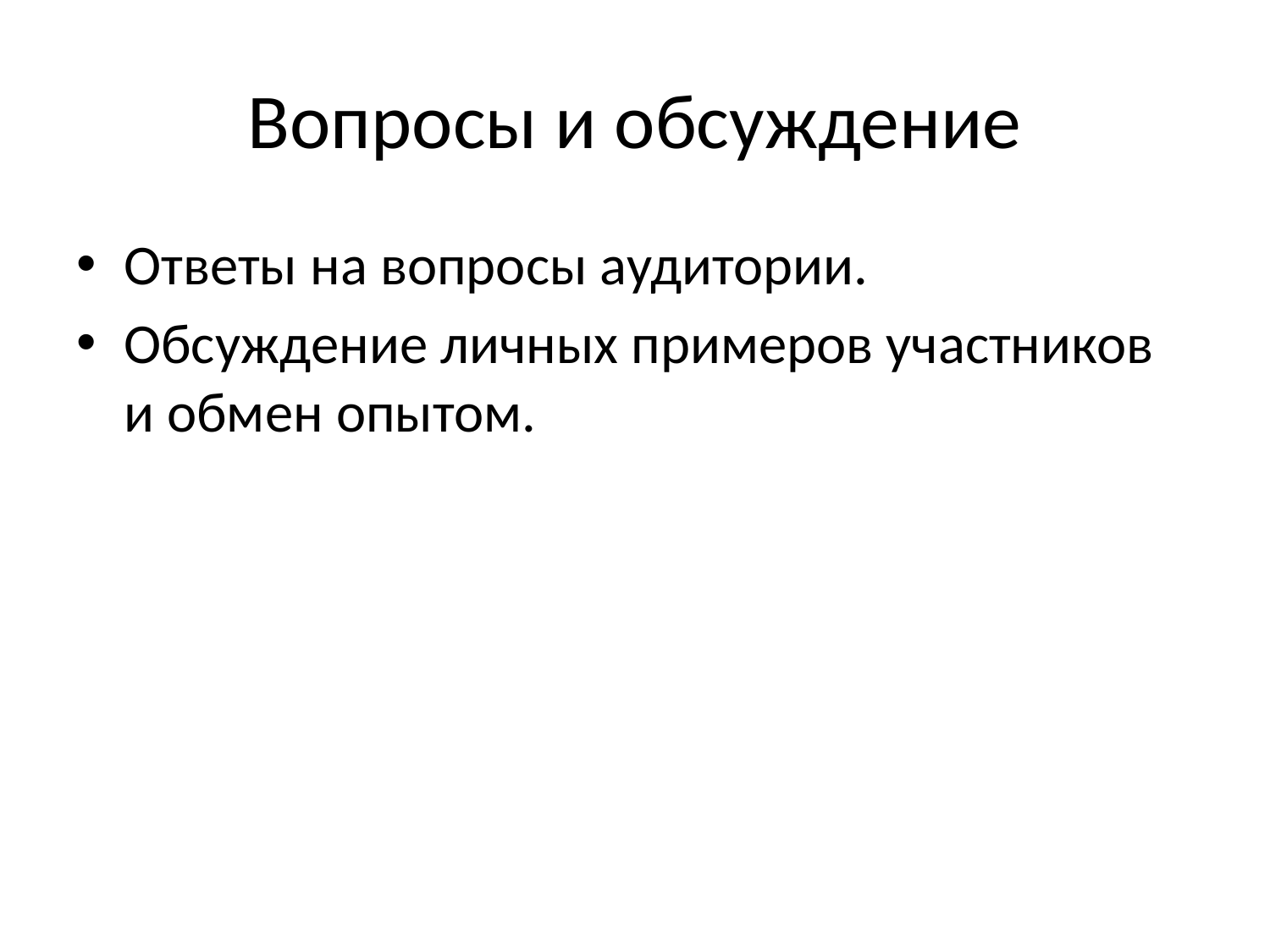

# Вопросы и обсуждение
Ответы на вопросы аудитории.
Обсуждение личных примеров участников и обмен опытом.